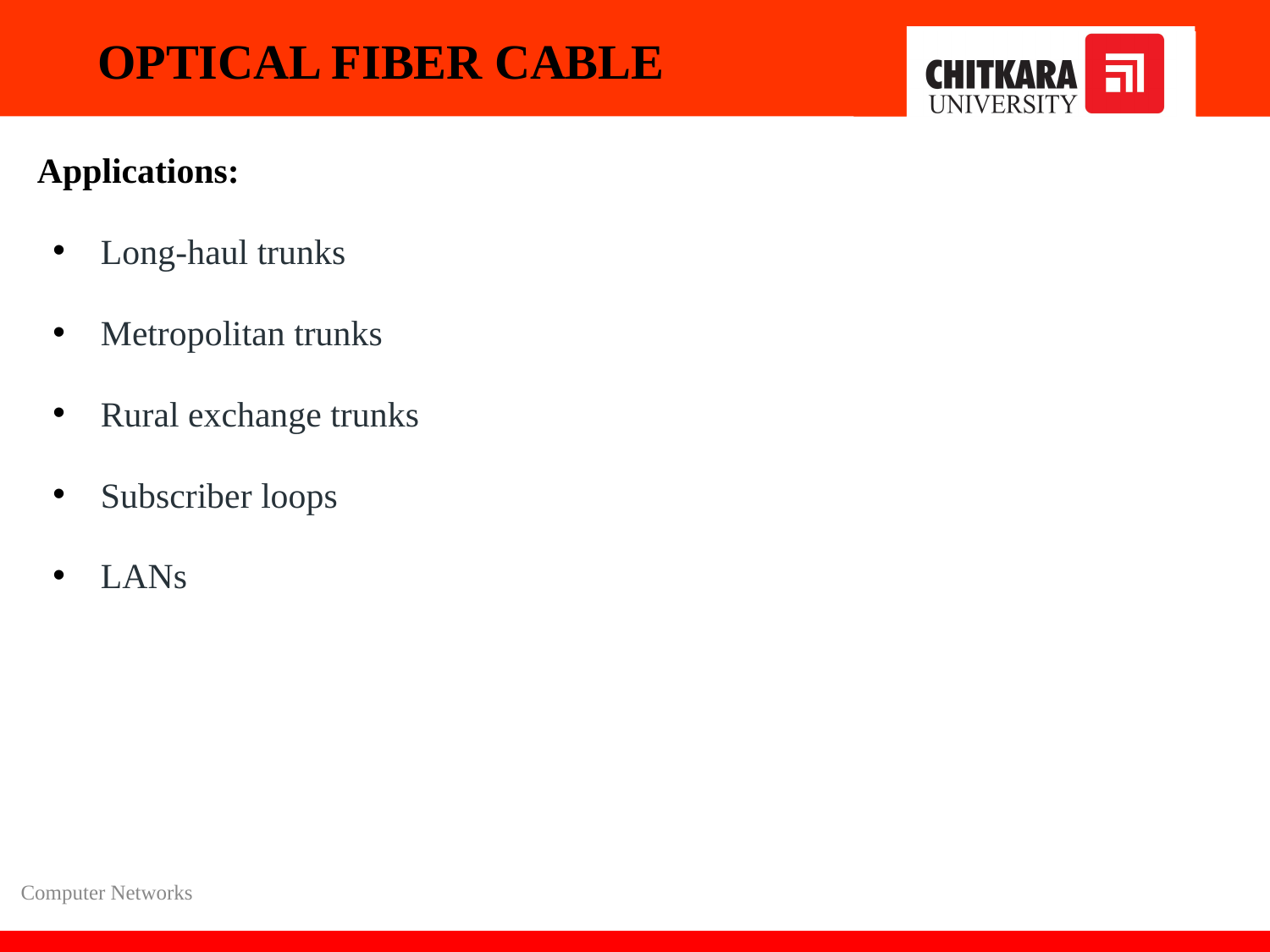

# OPTICAL FIBER CABLE
Applications:
Long-haul trunks
Metropolitan trunks
Rural exchange trunks
Subscriber loops
LANs

Computer Networks